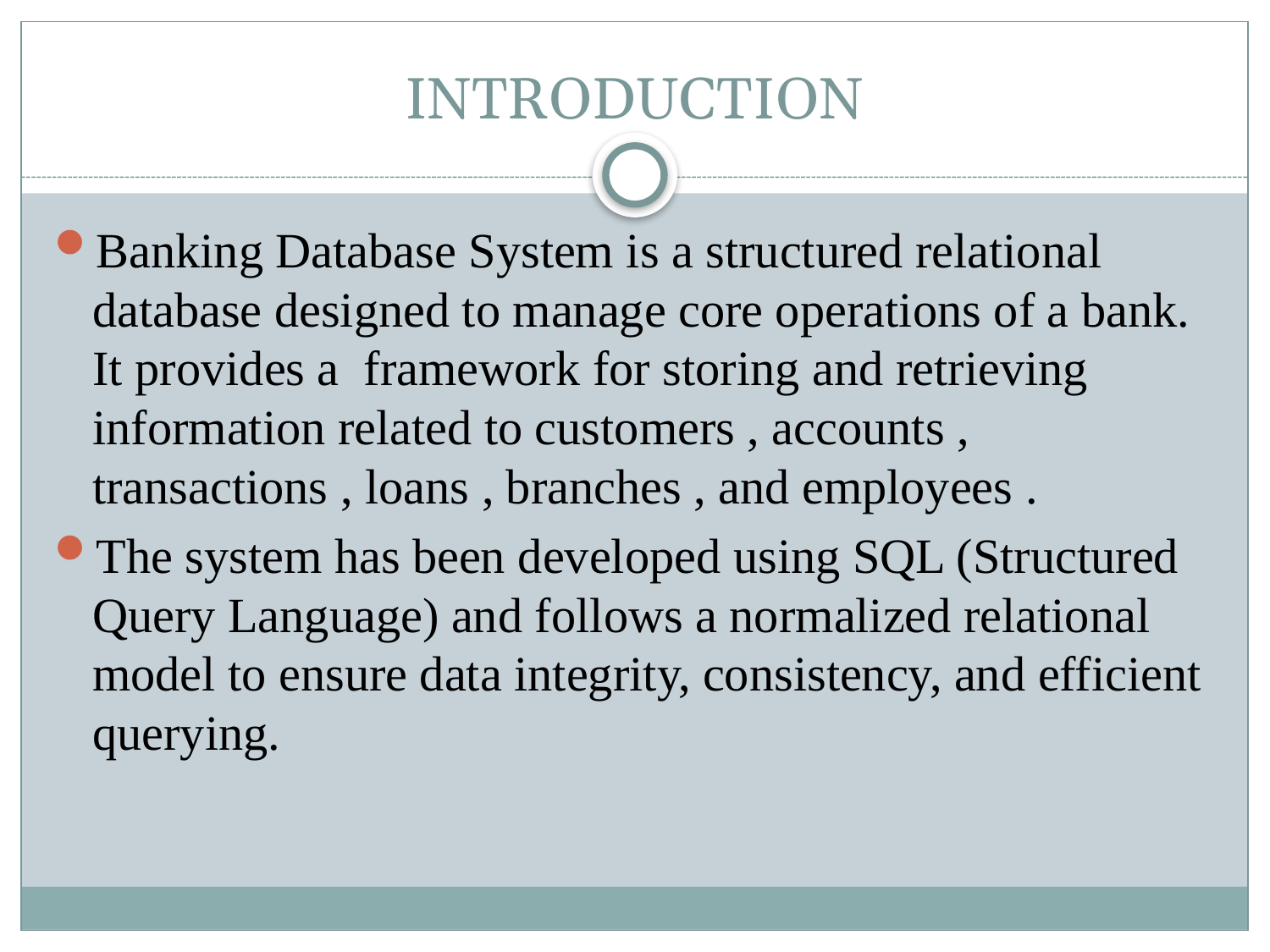

# INTRODUCTION
Banking Database System is a structured relational database designed to manage core operations of a bank. It provides a  framework for storing and retrieving information related to customers , accounts , transactions , loans , branches , and employees .
The system has been developed using SQL (Structured Query Language) and follows a normalized relational model to ensure data integrity, consistency, and efficient querying.